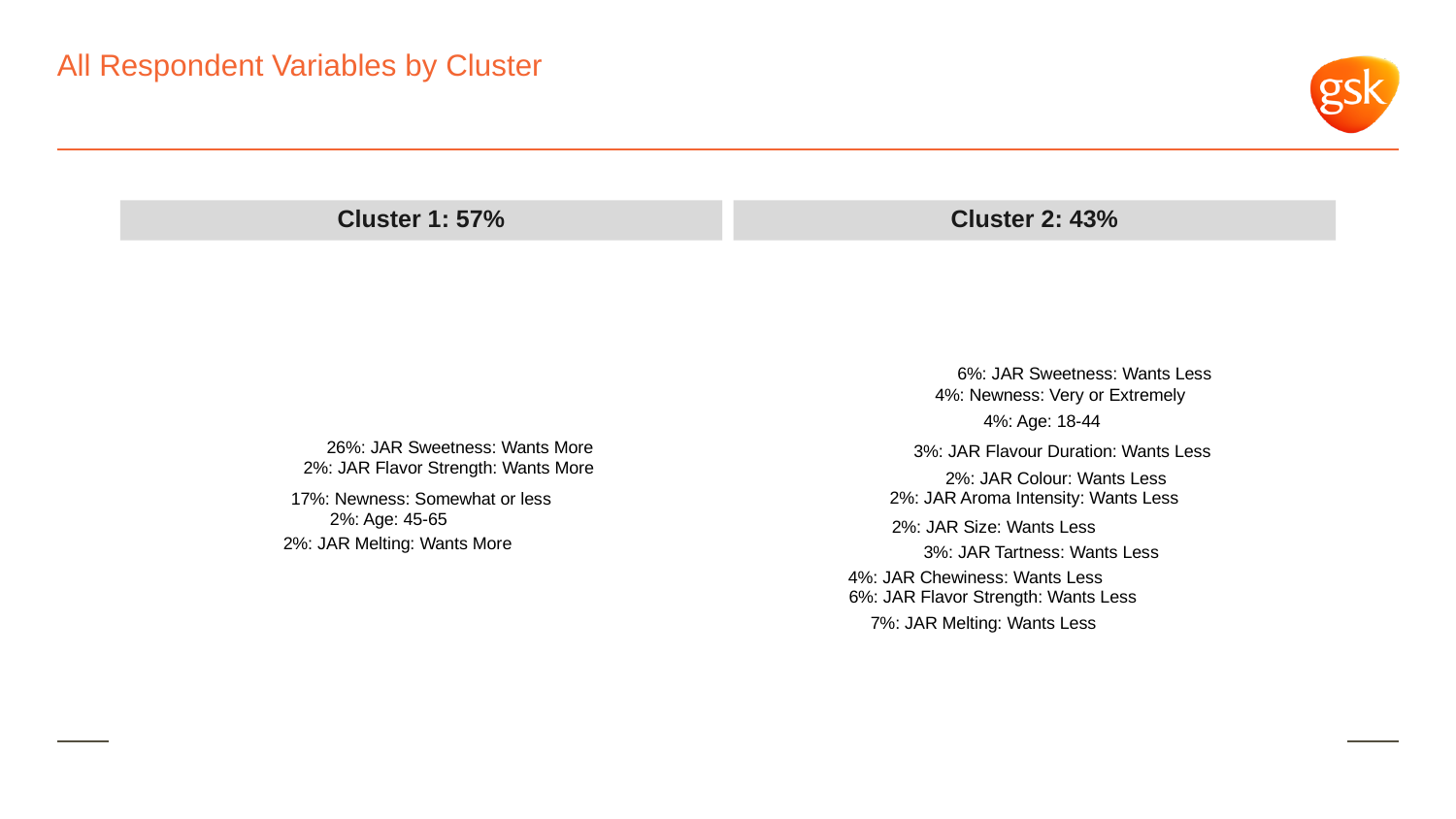

# All Respondent Variables by Cluster

Cluster 1: 57%
Cluster 2: 43%
6%: JAR Sweetness: Wants Less
4%: Newness: Very or Extremely
4%: Age: 18-44
26%: JAR Sweetness: Wants More
3%: JAR Flavour Duration: Wants Less
2%: JAR Flavor Strength: Wants More
2%: JAR Colour: Wants Less
2%: JAR Aroma Intensity: Wants Less
17%: Newness: Somewhat or less
2%: Age: 45-65
2%: JAR Size: Wants Less
2%: JAR Melting: Wants More
3%: JAR Tartness: Wants Less
4%: JAR Chewiness: Wants Less
6%: JAR Flavor Strength: Wants Less
7%: JAR Melting: Wants Less